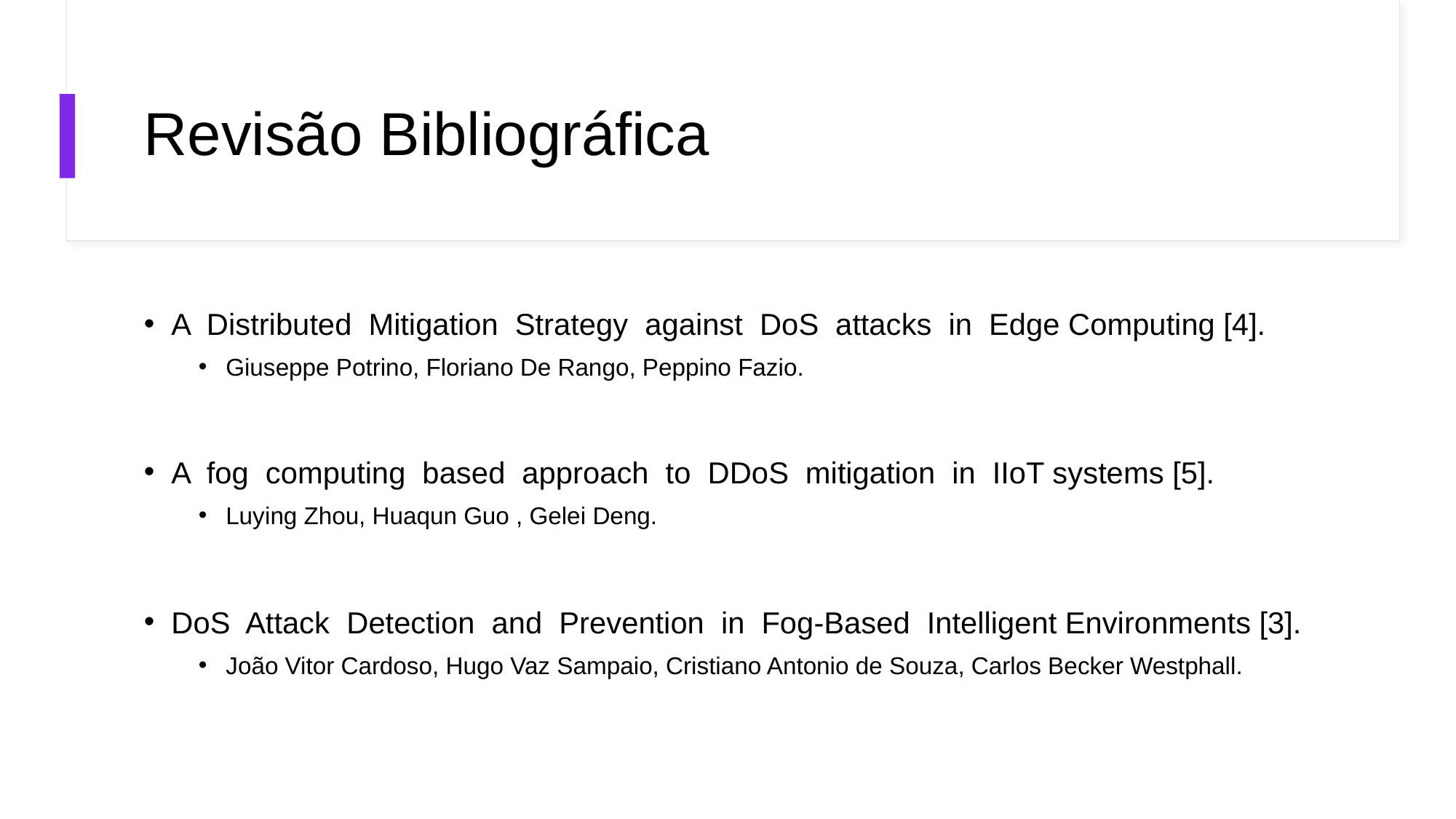

# Revisão Bibliográfica
A  Distributed  Mitigation  Strategy  against  DoS  attacks  in  Edge Computing [4].
Giuseppe Potrino, Floriano De Rango, Peppino Fazio.

A  fog  computing  based  approach  to  DDoS  mitigation  in  IIoT systems [5].
Luying Zhou, Huaqun Guo , Gelei Deng.

DoS  Attack  Detection  and  Prevention  in  Fog-Based  Intelligent Environments [3].
João Vitor Cardoso, Hugo Vaz Sampaio, Cristiano Antonio de Souza, Carlos Becker Westphall.